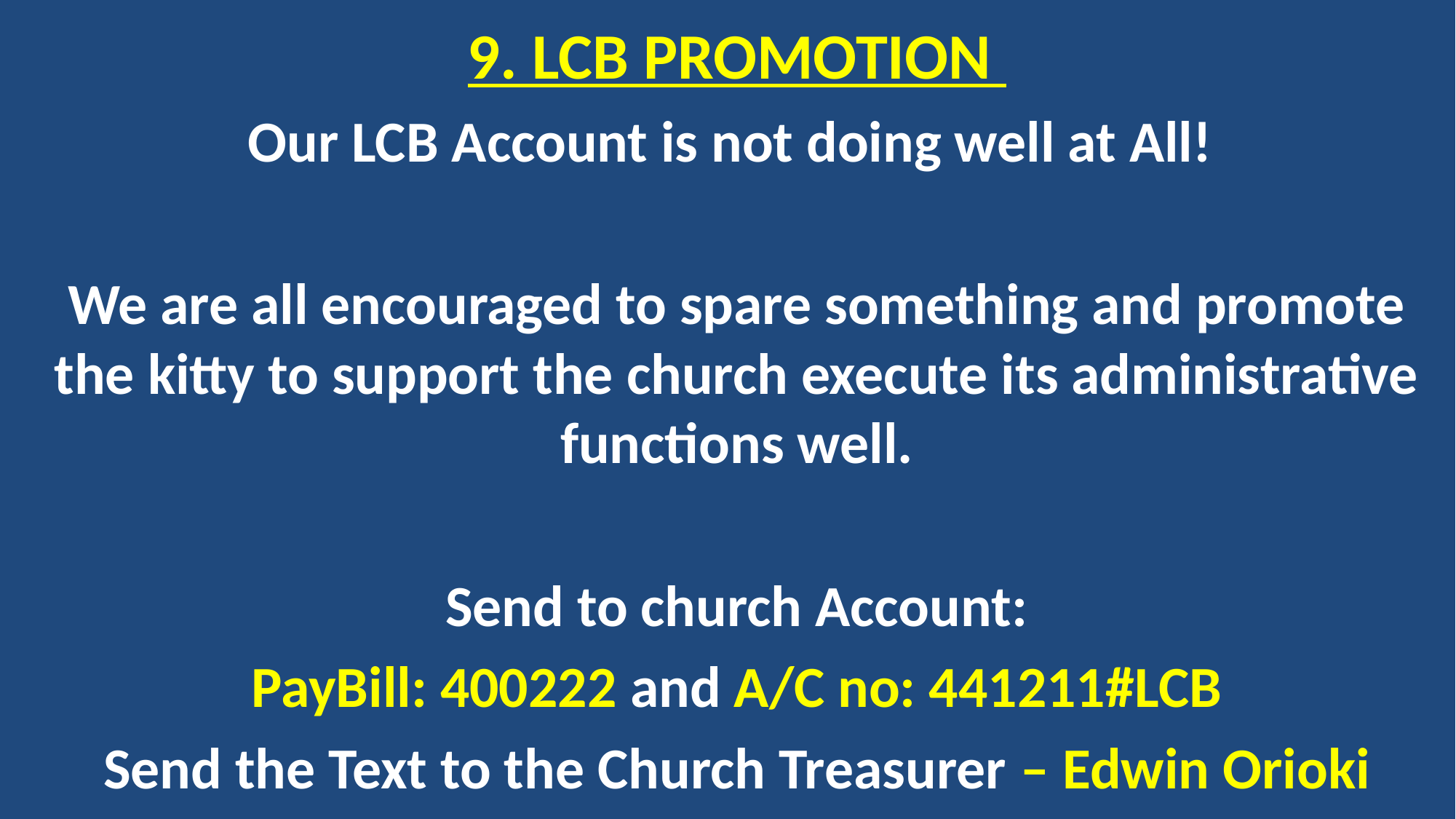

9. LCB PROMOTION
Our LCB Account is not doing well at All!

We are all encouraged to spare something and promote the kitty to support the church execute its administrative functions well.

Send to church Account:
PayBill: 400222 and A/C no: 441211#LCB
Send the Text to the Church Treasurer – Edwin Orioki